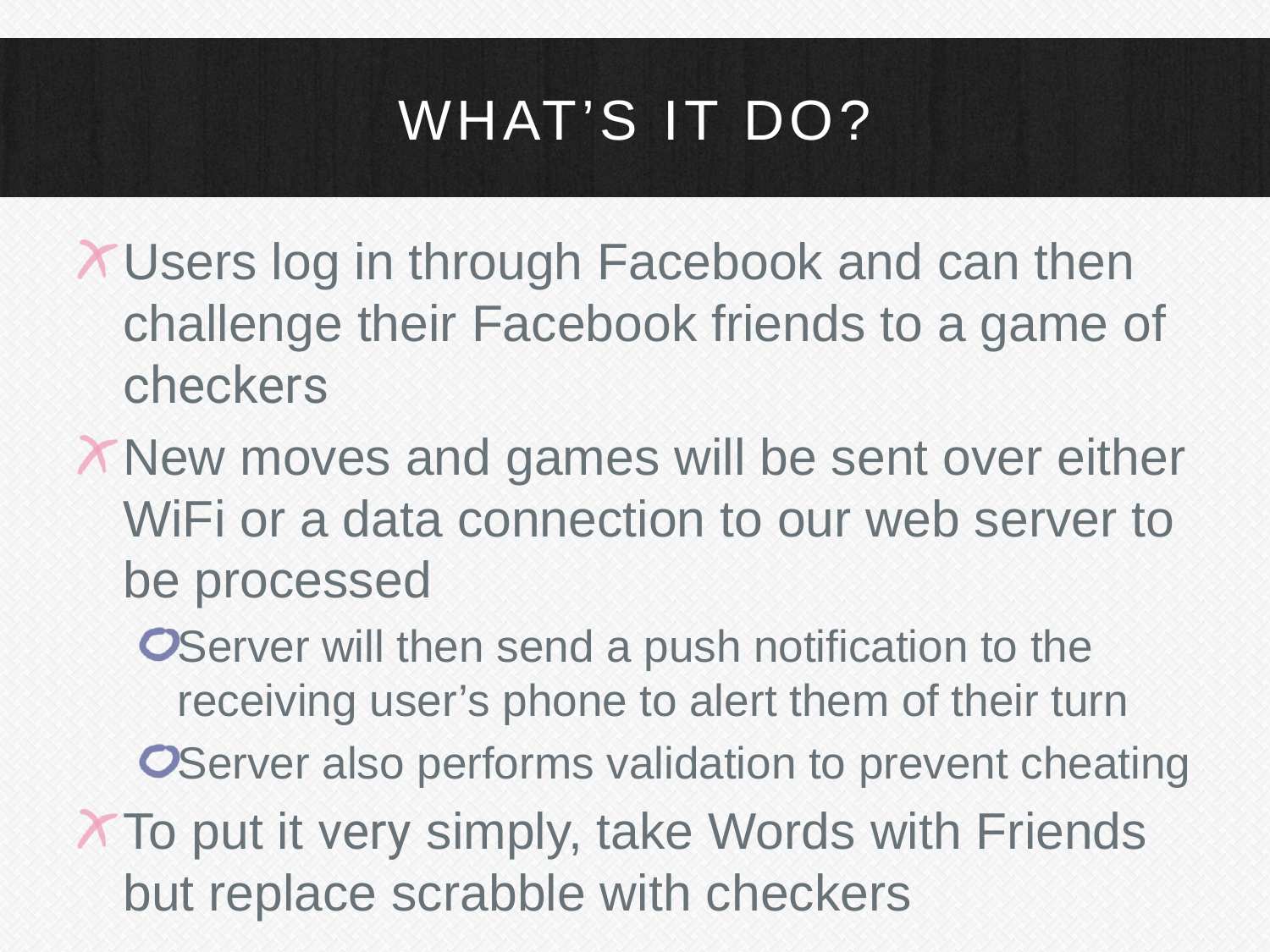

# what’s it do?
Users log in through Facebook and can then challenge their Facebook friends to a game of checkers
New moves and games will be sent over either WiFi or a data connection to our web server to be processed
Server will then send a push notification to the receiving user’s phone to alert them of their turn
Server also performs validation to prevent cheating
To put it very simply, take Words with Friends but replace scrabble with checkers